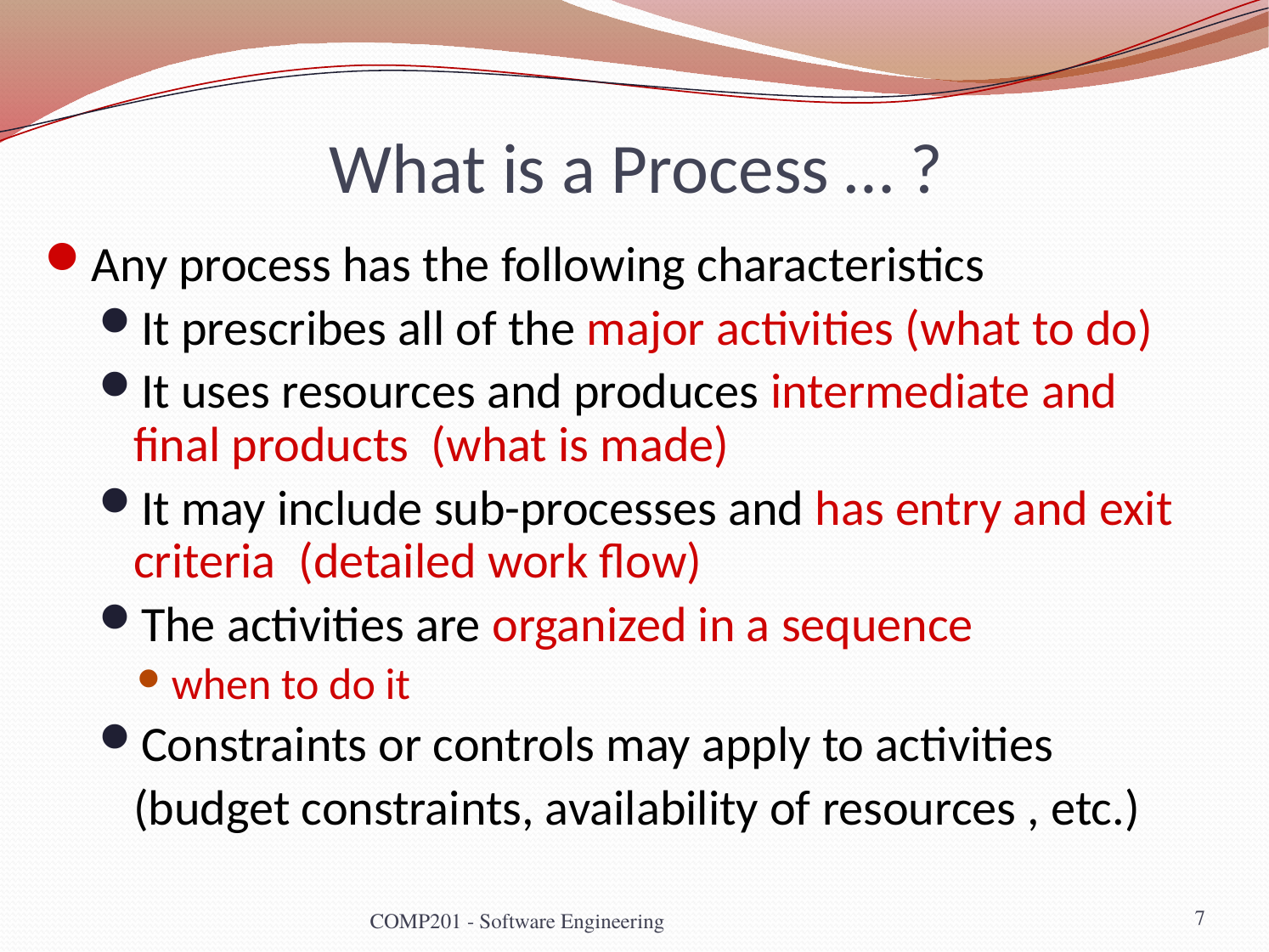

# What is a Process … ?
Any process has the following characteristics
It prescribes all of the major activities (what to do)
It uses resources and produces intermediate and final products  (what is made)
It may include sub-processes and has entry and exit criteria  (detailed work flow)
The activities are organized in a sequence
when to do it
Constraints or controls may apply to activities
	(budget constraints, availability of resources , etc.)
COMP201 - Software Engineering
7